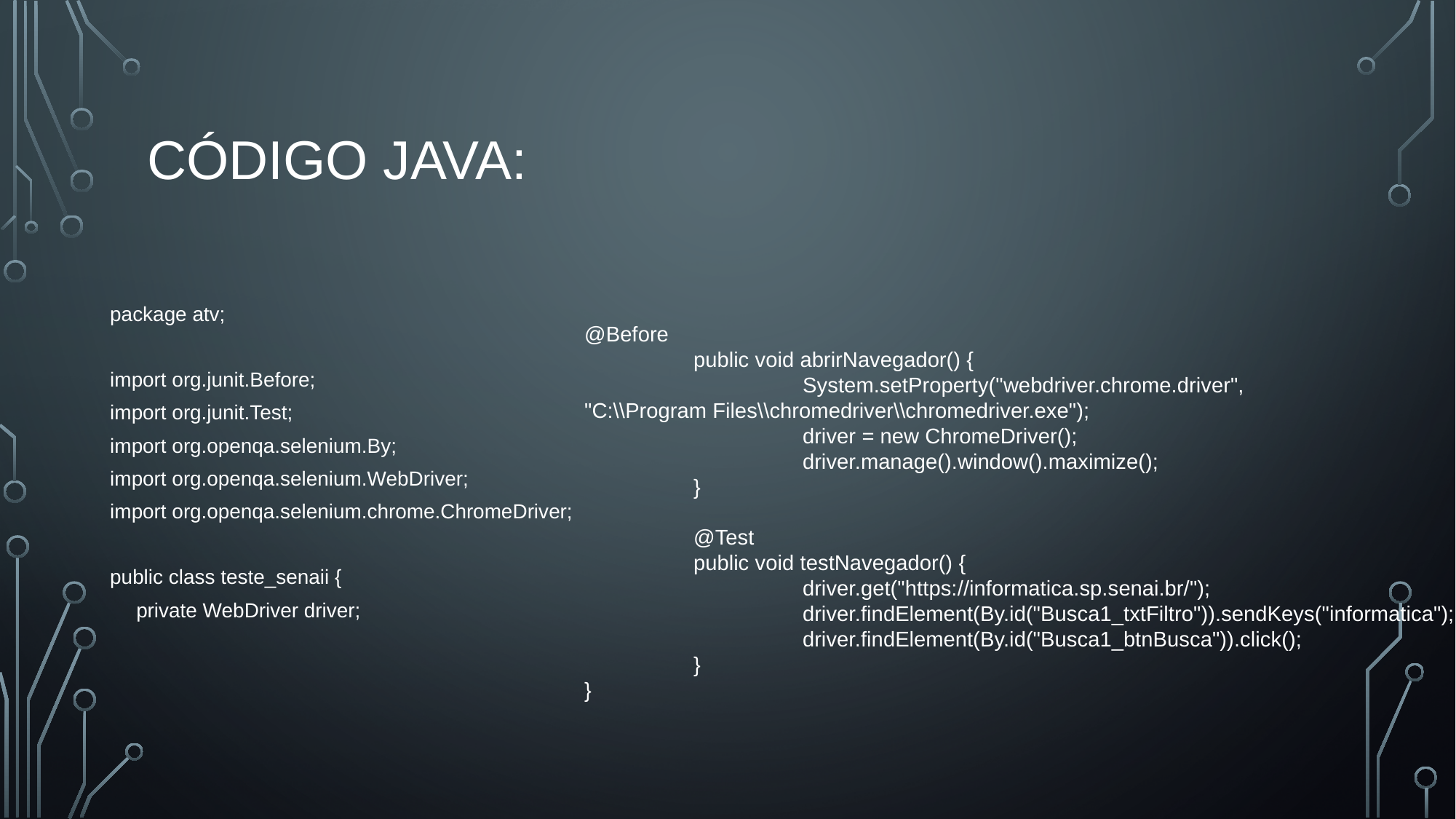

# Código java:
package atv;

import org.junit.Before;
import org.junit.Test;
import org.openqa.selenium.By;
import org.openqa.selenium.WebDriver;
import org.openqa.selenium.chrome.ChromeDriver;

public class teste_senaii {
	private WebDriver driver;

@Before
	public void abrirNavegador() {
		System.setProperty("webdriver.chrome.driver",
"C:\\Program Files\\chromedriver\\chromedriver.exe");
		driver = new ChromeDriver();
		driver.manage().window().maximize();
	}

	@Test
	public void testNavegador() {
		driver.get("https://informatica.sp.senai.br/");
		driver.findElement(By.id("Busca1_txtFiltro")).sendKeys("informatica");
		driver.findElement(By.id("Busca1_btnBusca")).click();
	}
}